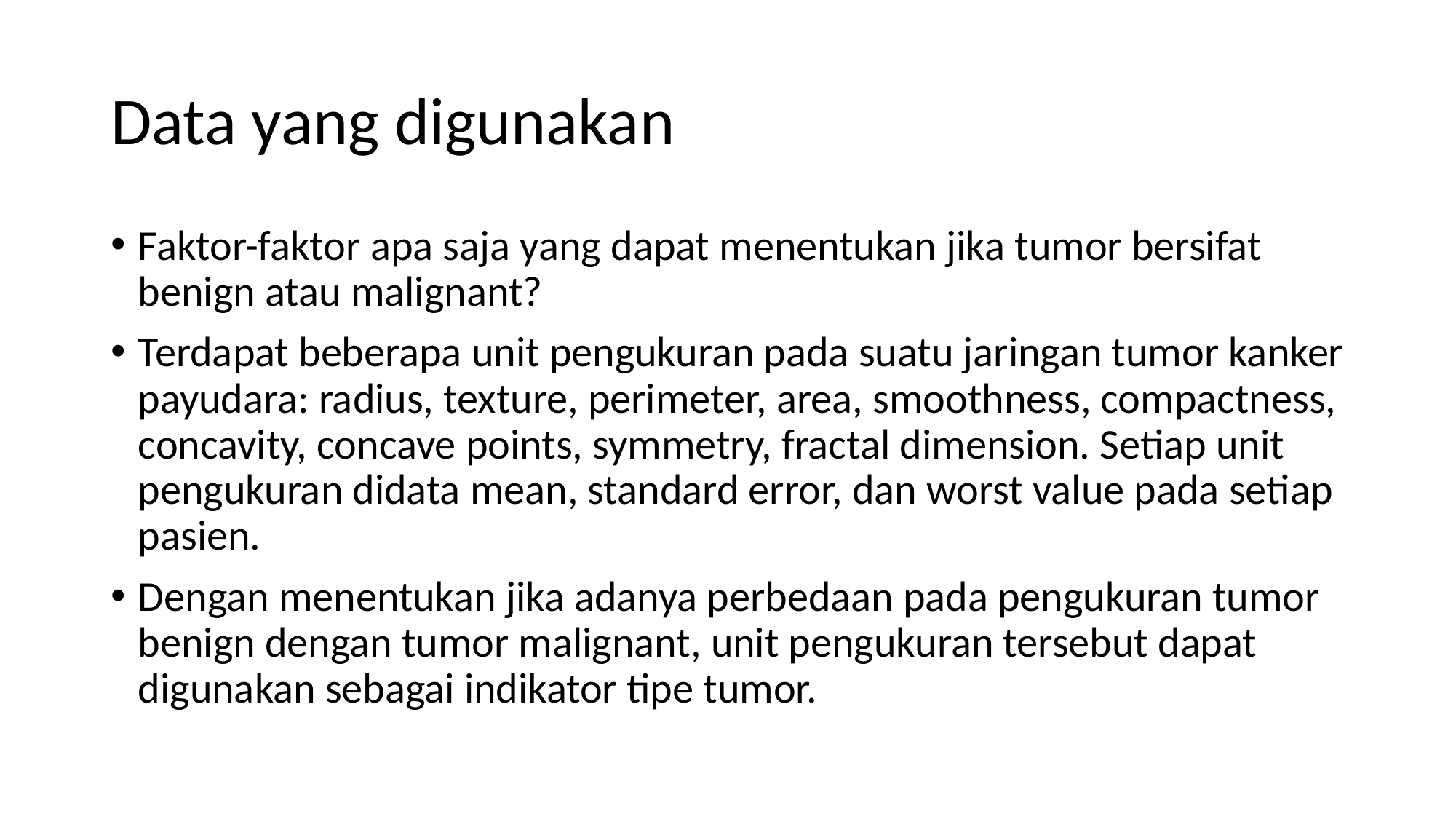

# Data yang digunakan
Faktor-faktor apa saja yang dapat menentukan jika tumor bersifat benign atau malignant?
Terdapat beberapa unit pengukuran pada suatu jaringan tumor kanker payudara: radius, texture, perimeter, area, smoothness, compactness, concavity, concave points, symmetry, fractal dimension. Setiap unit pengukuran didata mean, standard error, dan worst value pada setiap pasien.
Dengan menentukan jika adanya perbedaan pada pengukuran tumor benign dengan tumor malignant, unit pengukuran tersebut dapat digunakan sebagai indikator tipe tumor.